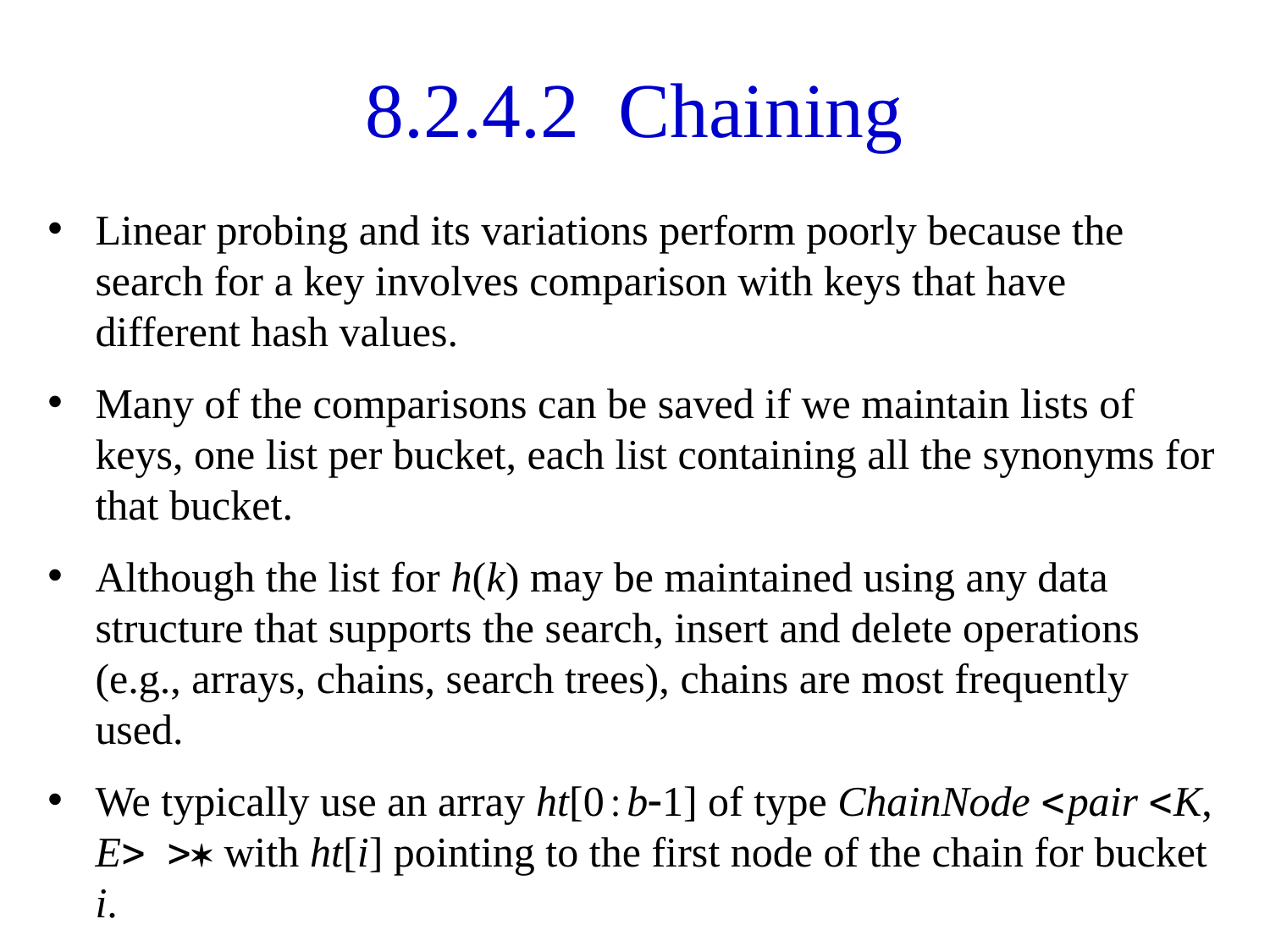

# 8.2.4.2  Chaining
Linear probing and its variations perform poorly because the search for a key involves comparison with keys that have different hash values.
Many of the comparisons can be saved if we maintain lists of keys, one list per bucket, each list containing all the synonyms for that bucket.
Although the list for h(k) may be maintained using any data structure that supports the search, insert and delete operations (e.g., arrays, chains, search trees), chains are most frequently used.
We typically use an array ht[0:b−1] of type ChainNode <pair <K, E> >∗ with ht[i] pointing to the first node of the chain for bucket i.